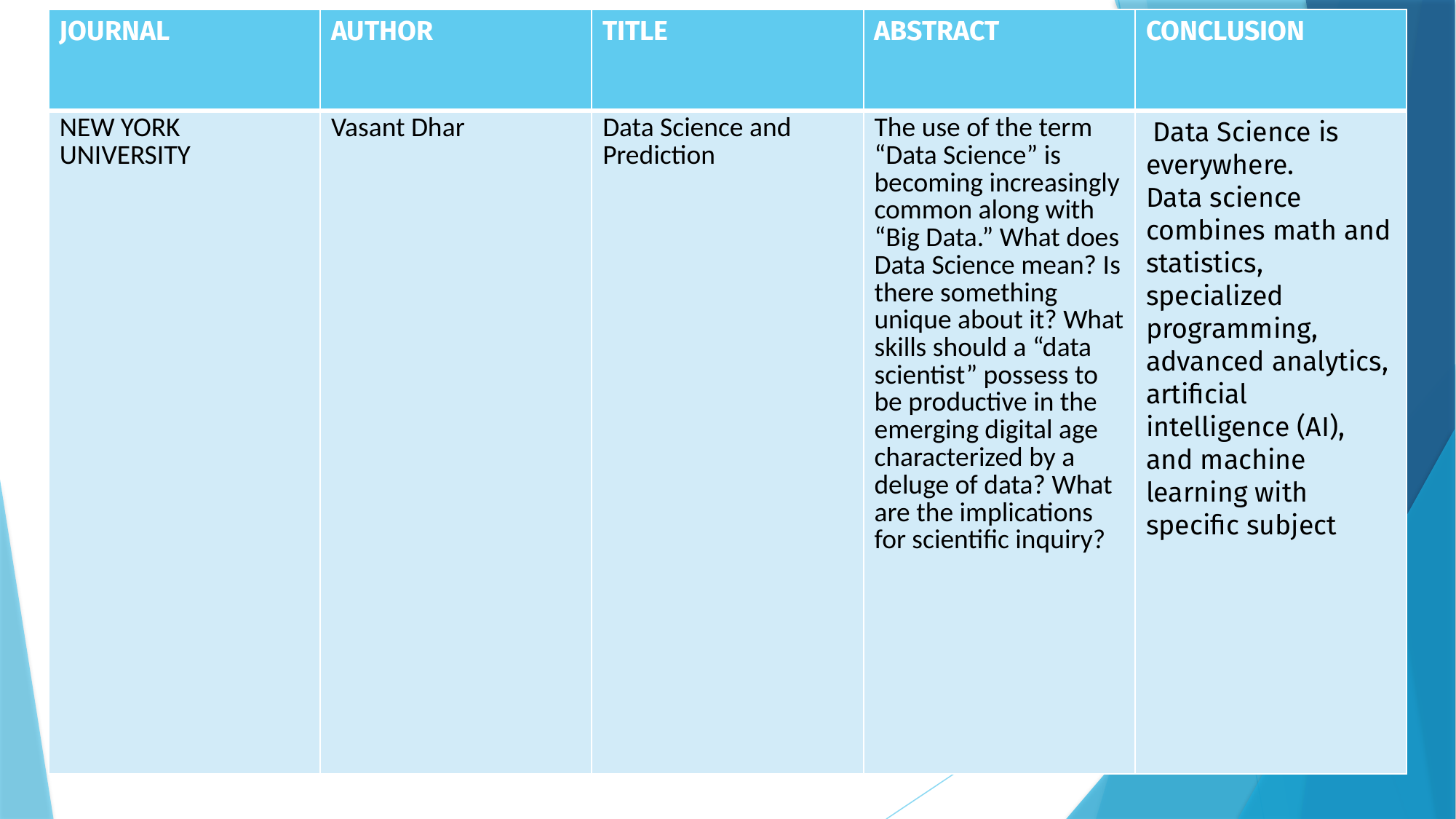

| JOURNAL | AUTHOR | TITLE | ABSTRACT | CONCLUSION |
| --- | --- | --- | --- | --- |
| NEW YORK UNIVERSITY | Vasant Dhar | Data Science and Prediction | The use of the term “Data Science” is becoming increasingly common along with “Big Data.” What does Data Science mean? Is there something unique about it? What skills should a “data scientist” possess to be productive in the emerging digital age characterized by a deluge of data? What are the implications for scientific inquiry? | Data Science is everywhere. Data science combines math and statistics, specialized programming, advanced analytics, artificial intelligence (AI), and machine learning with specific subject |
#